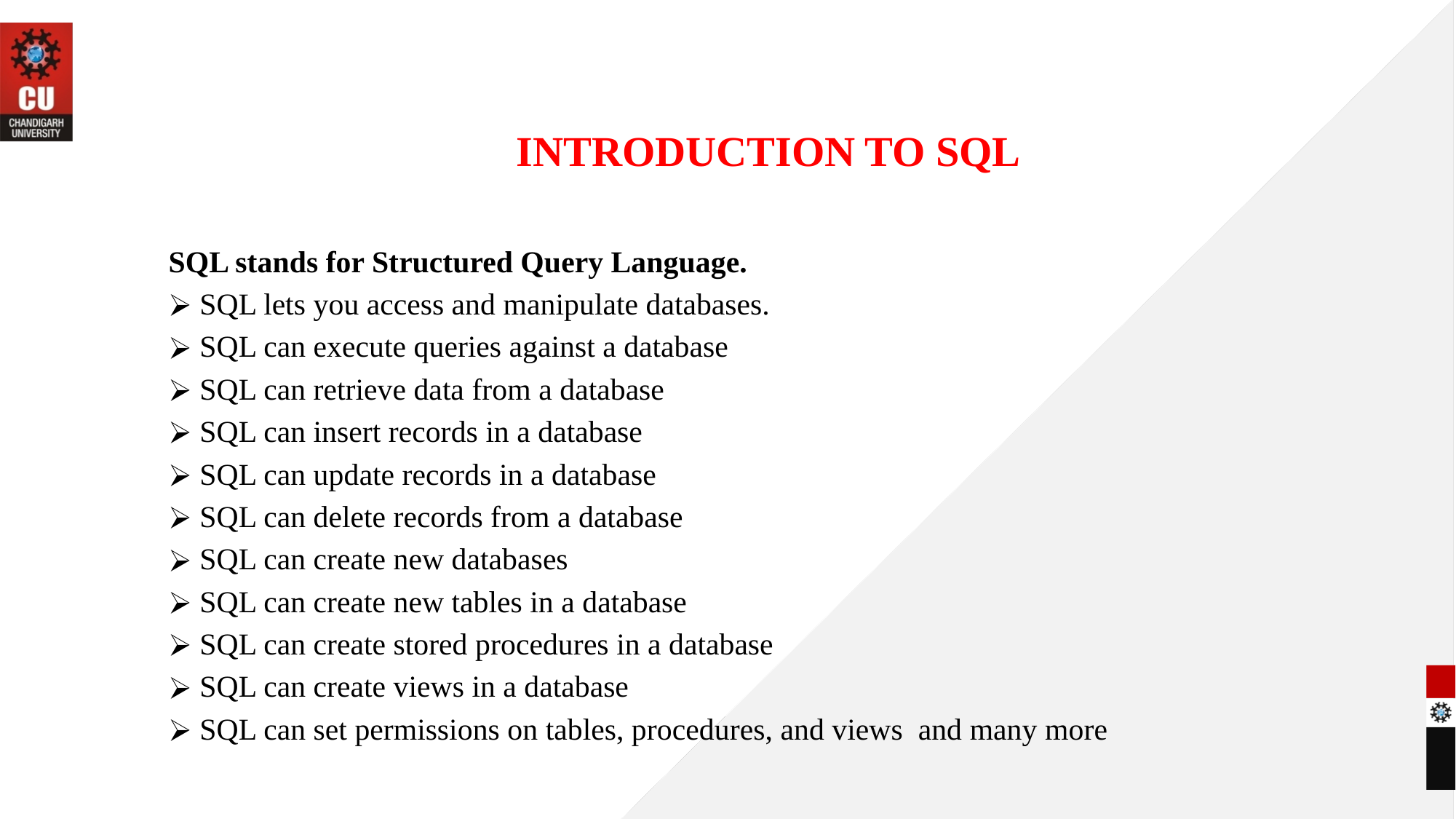

# INTRODUCTION TO SQL

SQL stands for Structured Query Language.
 SQL lets you access and manipulate databases.
 SQL can execute queries against a database
 SQL can retrieve data from a database
 SQL can insert records in a database
 SQL can update records in a database
 SQL can delete records from a database
 SQL can create new databases
 SQL can create new tables in a database
 SQL can create stored procedures in a database
 SQL can create views in a database
 SQL can set permissions on tables, procedures, and views  and many more